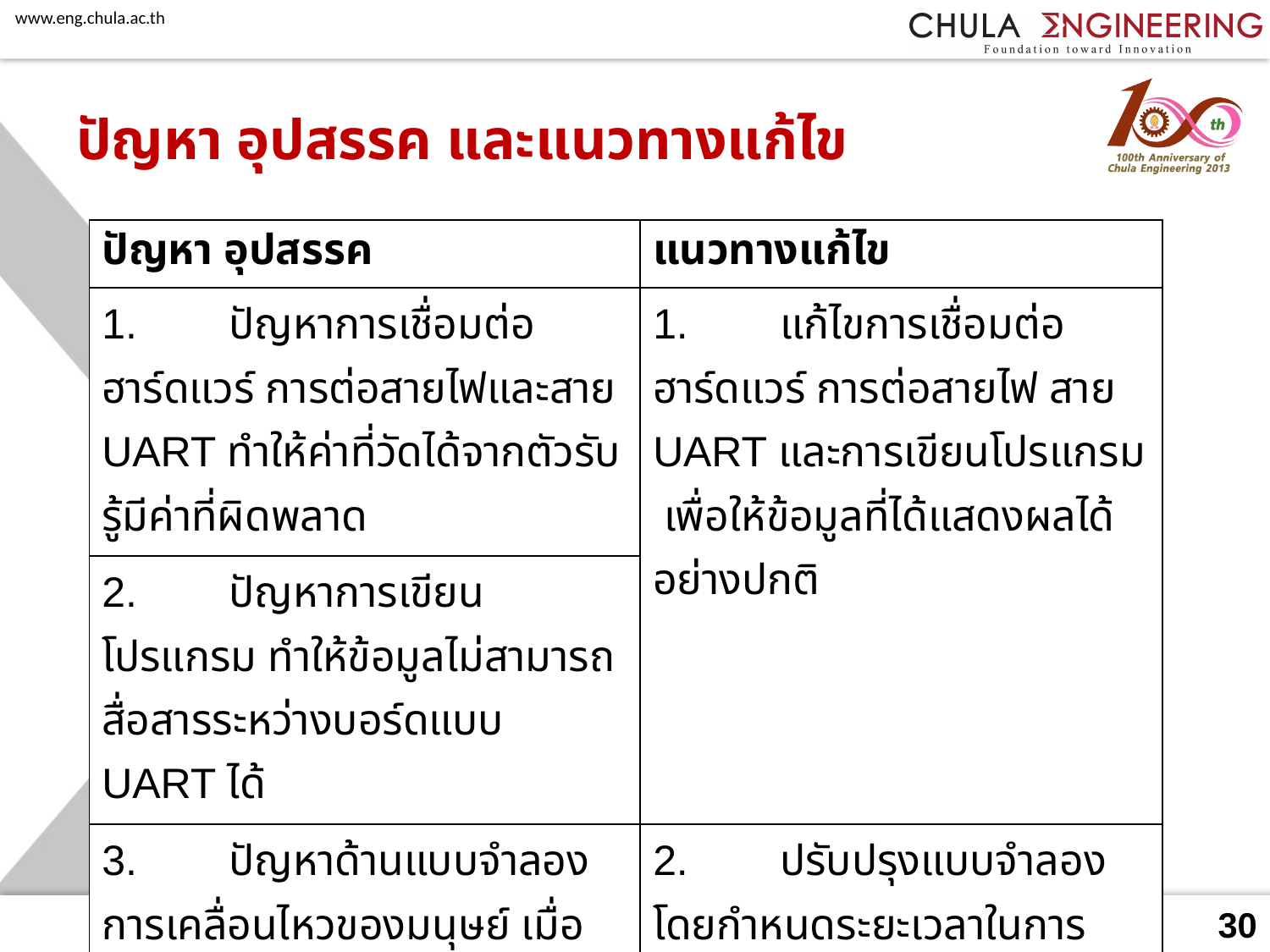

# ปัญหา อุปสรรค และแนวทางแก้ไข
| ปัญหา อุปสรรค | แนวทางแก้ไข |
| --- | --- |
| 1. ปัญหาการเชื่อมต่อฮาร์ดแวร์ การต่อสายไฟและสาย UART ทำให้ค่าที่วัดได้จากตัวรับรู้มีค่าที่ผิดพลาด | 1. แก้ไขการเชื่อมต่อฮาร์ดแวร์ การต่อสายไฟ สาย UART และการเขียนโปรแกรม เพื่อให้ข้อมูลที่ได้แสดงผลได้อย่างปกติ |
| 2. ปัญหาการเขียนโปรแกรม ทำให้ข้อมูลไม่สามารถสื่อสารระหว่างบอร์ดแบบ UART ได้ |  |
| 3. ปัญหาด้านแบบจำลองการเคลื่อนไหวของมนุษย์ เมื่อทดสอบในบอร์ดจริงข้อมูลที่แบบจำลองทำนายได้ไม่มีความแม่นยำเท่าที่ควร | 2. ปรับปรุงแบบจำลอง โดยกำหนดระยะเวลาในการรวบรวมข้อมูลรอบละ 0.125 วินาที และนำข้อมูลไปประมวลผลรอบละ 2 วินาที หรือ 16 ชุดข้อมูล |
30